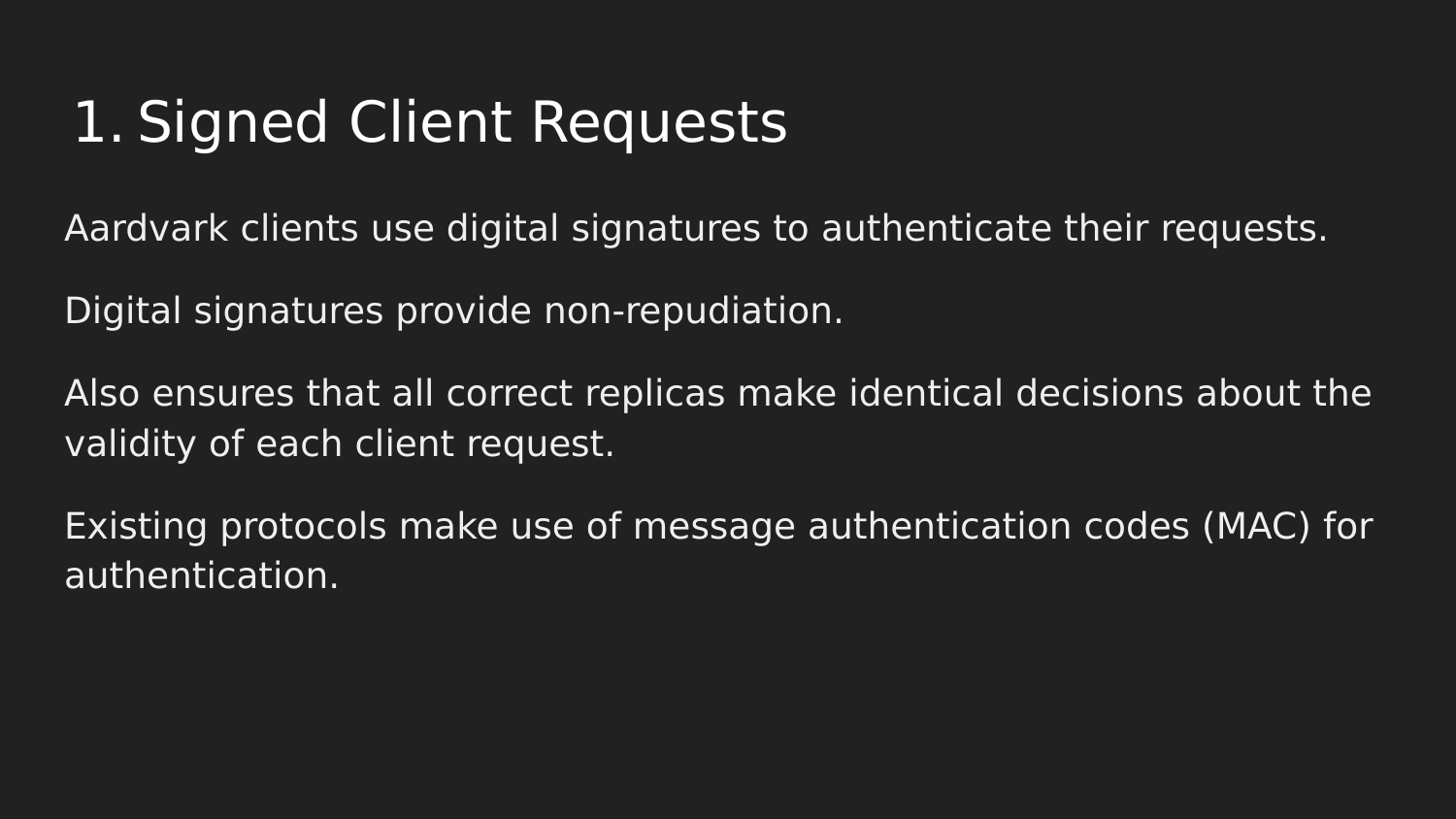

# Signed Client Requests
Aardvark clients use digital signatures to authenticate their requests.
Digital signatures provide non-repudiation.
Also ensures that all correct replicas make identical decisions about the validity of each client request.
Existing protocols make use of message authentication codes (MAC) for authentication.